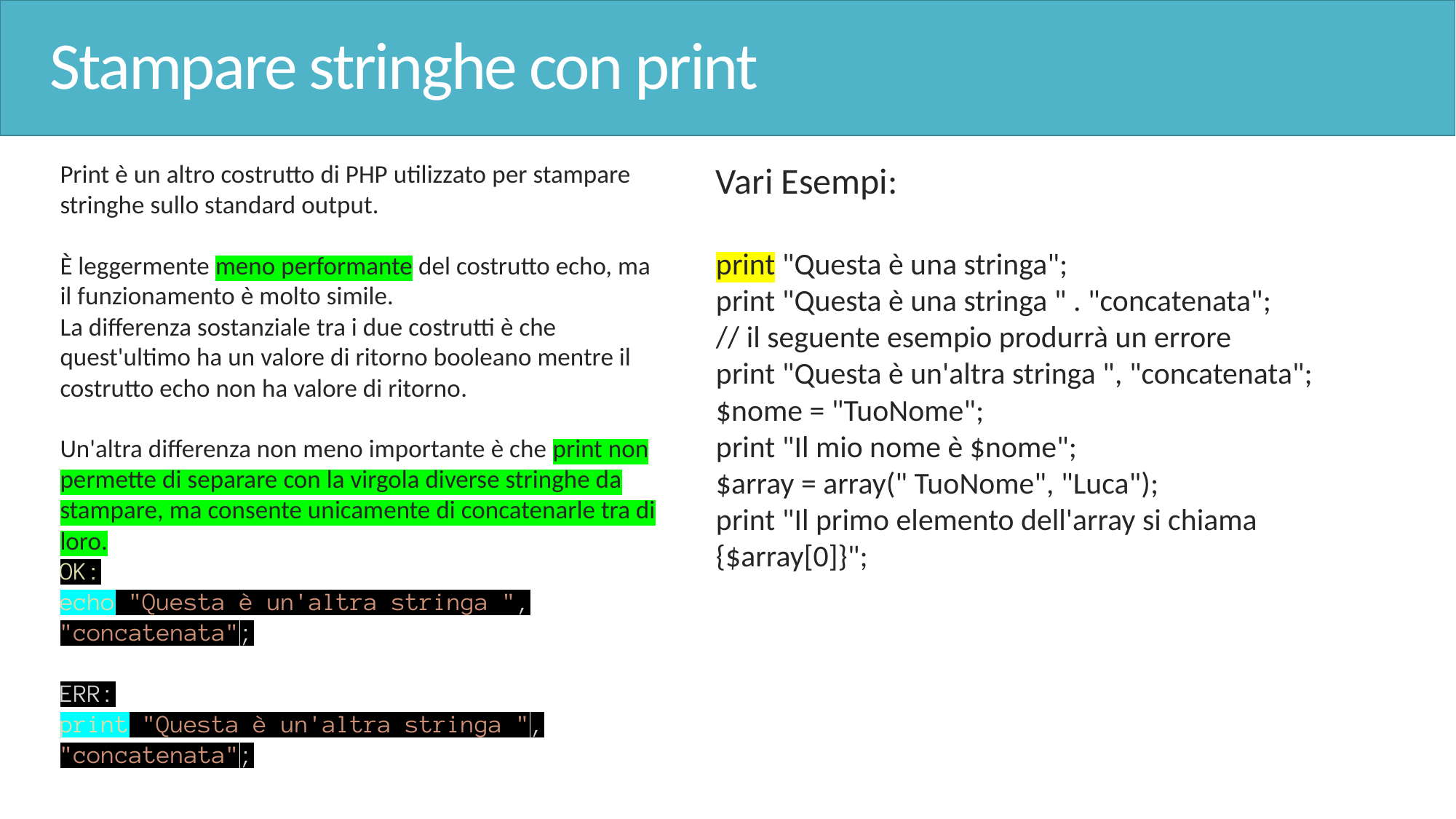

# Stampare stringhe con print
Print è un altro costrutto di PHP utilizzato per stampare stringhe sullo standard output.
È leggermente meno performante del costrutto echo, ma il funzionamento è molto simile.
La differenza sostanziale tra i due costrutti è che quest'ultimo ha un valore di ritorno booleano mentre il costrutto echo non ha valore di ritorno.
Un'altra differenza non meno importante è che print non permette di separare con la virgola diverse stringhe da stampare, ma consente unicamente di concatenarle tra di loro.
OK:
echo "Questa è un'altra stringa ", "concatenata";

ERR:
print "Questa è un'altra stringa ", "concatenata";

Vari Esempi:
print "Questa è una stringa";
print "Questa è una stringa " . "concatenata";
// il seguente esempio produrrà un errore
print "Questa è un'altra stringa ", "concatenata";
$nome = "TuoNome";
print "Il mio nome è $nome";
$array = array(" TuoNome", "Luca");
print "Il primo elemento dell'array si chiama {$array[0]}";